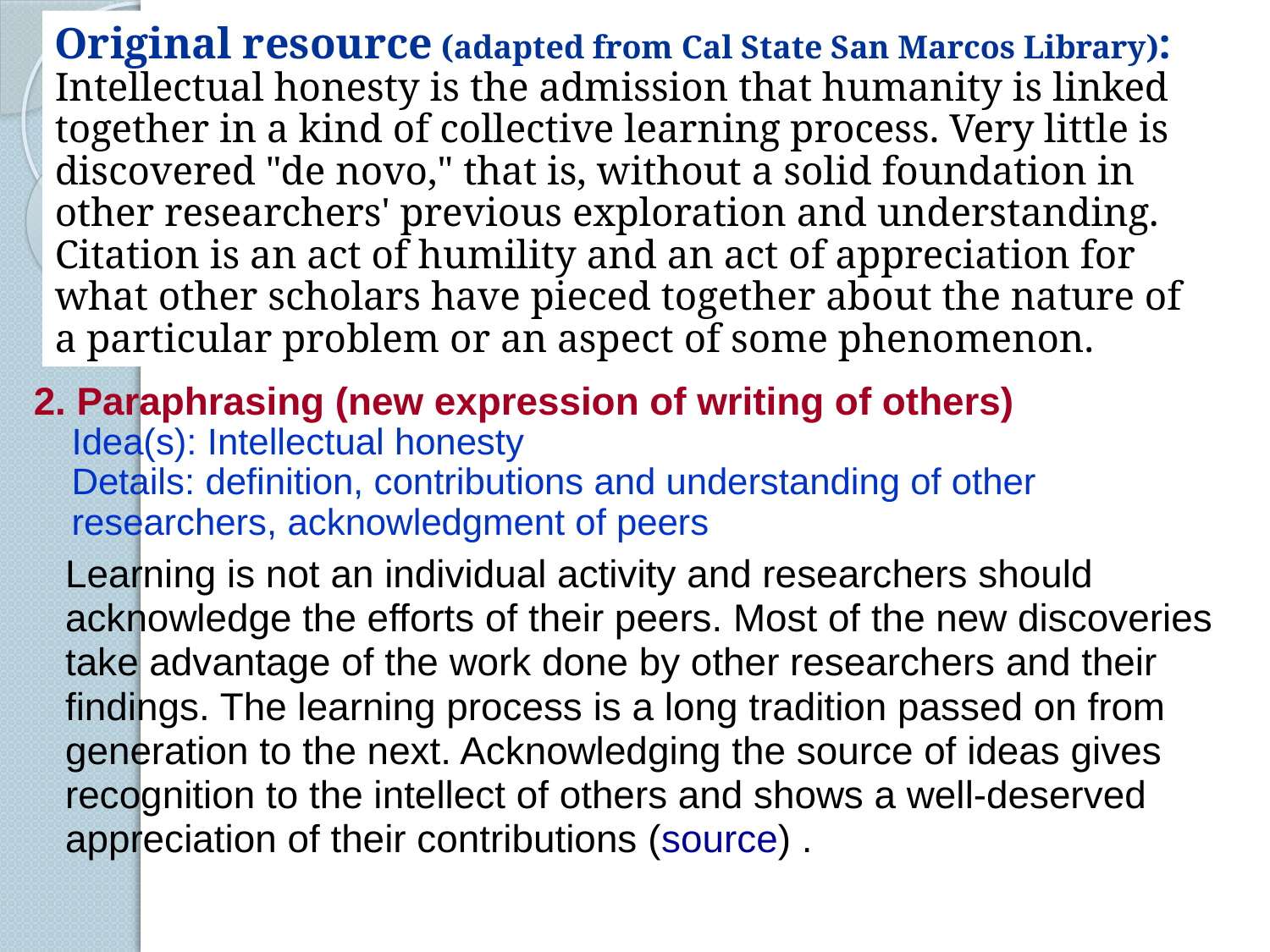

Original resource (adapted from Cal State San Marcos Library):
Intellectual honesty is the admission that humanity is linked together in a kind of collective learning process. Very little is discovered "de novo," that is, without a solid foundation in other researchers' previous exploration and understanding. Citation is an act of humility and an act of appreciation for what other scholars have pieced together about the nature of a particular problem or an aspect of some phenomenon.
Integrating Resources
2. Paraphrasing (new expression of writing of others)
	Idea(s): Intellectual honesty
	Details: definition, contributions and understanding of other researchers, acknowledgment of peers
Learning is not an individual activity and researchers should acknowledge the efforts of their peers. Most of the new discoveries take advantage of the work done by other researchers and their findings. The learning process is a long tradition passed on from generation to the next. Acknowledging the source of ideas gives recognition to the intellect of others and shows a well-deserved appreciation of their contributions (source) .